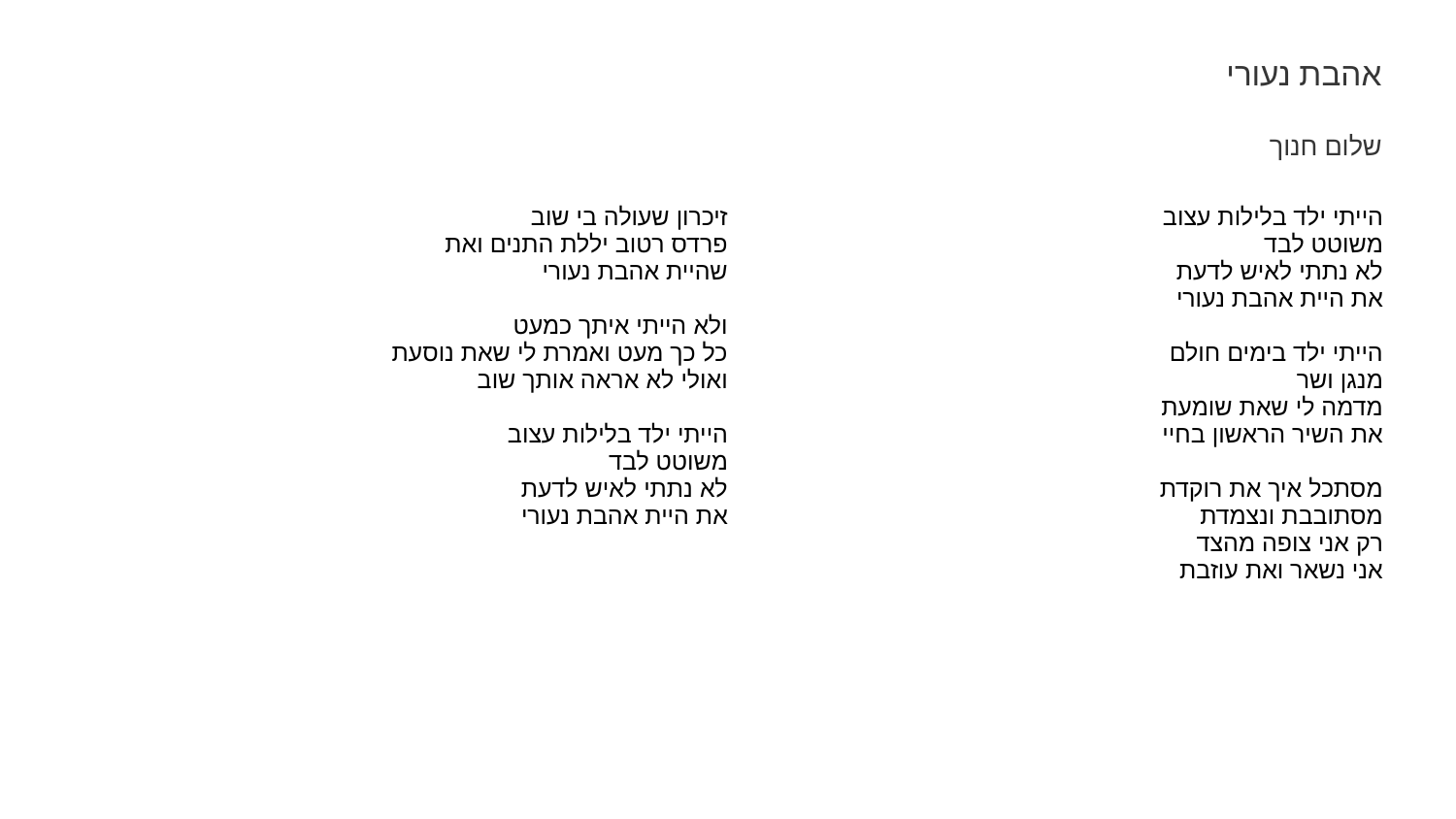

אהבת נעורי
שלום חנוך
| זיכרון שעולה בי שוב פרדס רטוב יללת התנים ואת שהיית אהבת נעורי ולא הייתי איתך כמעט כל כך מעט ואמרת לי שאת נוסעת ואולי לא אראה אותך שוב הייתי ילד בלילות עצוב משוטט לבד לא נתתי לאיש לדעת את היית אהבת נעורי | הייתי ילד בלילות עצוב משוטט לבד לא נתתי לאיש לדעת את היית אהבת נעורי הייתי ילד בימים חולם מנגן ושר מדמה לי שאת שומעת את השיר הראשון בחיי מסתכל איך את רוקדת מסתובבת ונצמדת רק אני צופה מהצד אני נשאר ואת עוזבת |
| --- | --- |